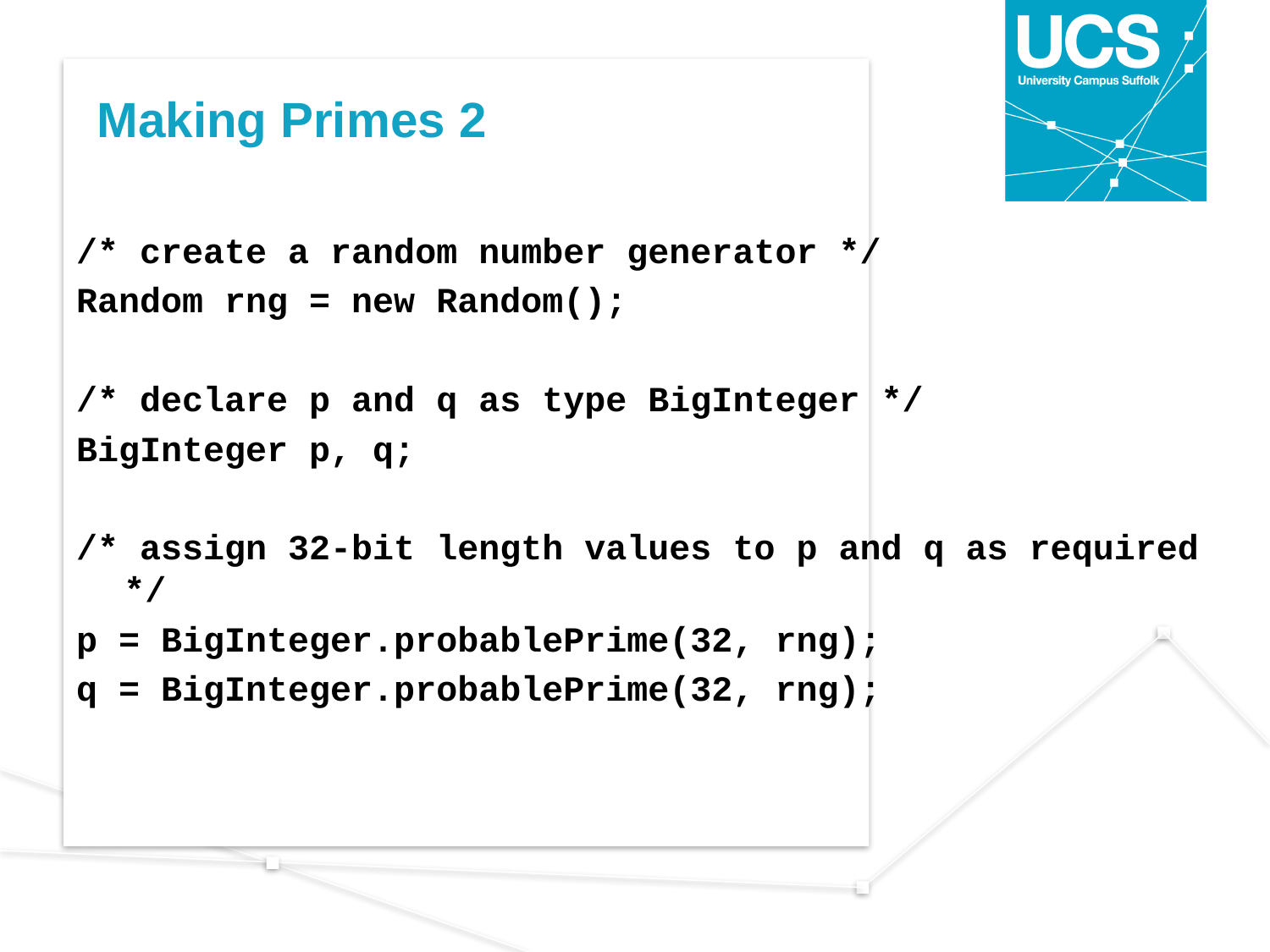

# Making Primes 2
/* create a random number generator */
Random rng = new Random();

/* declare p and q as type BigInteger */
BigInteger p, q;

/* assign 32-bit length values to p and q as required */
p = BigInteger.probablePrime(32, rng);
q = BigInteger.probablePrime(32, rng);